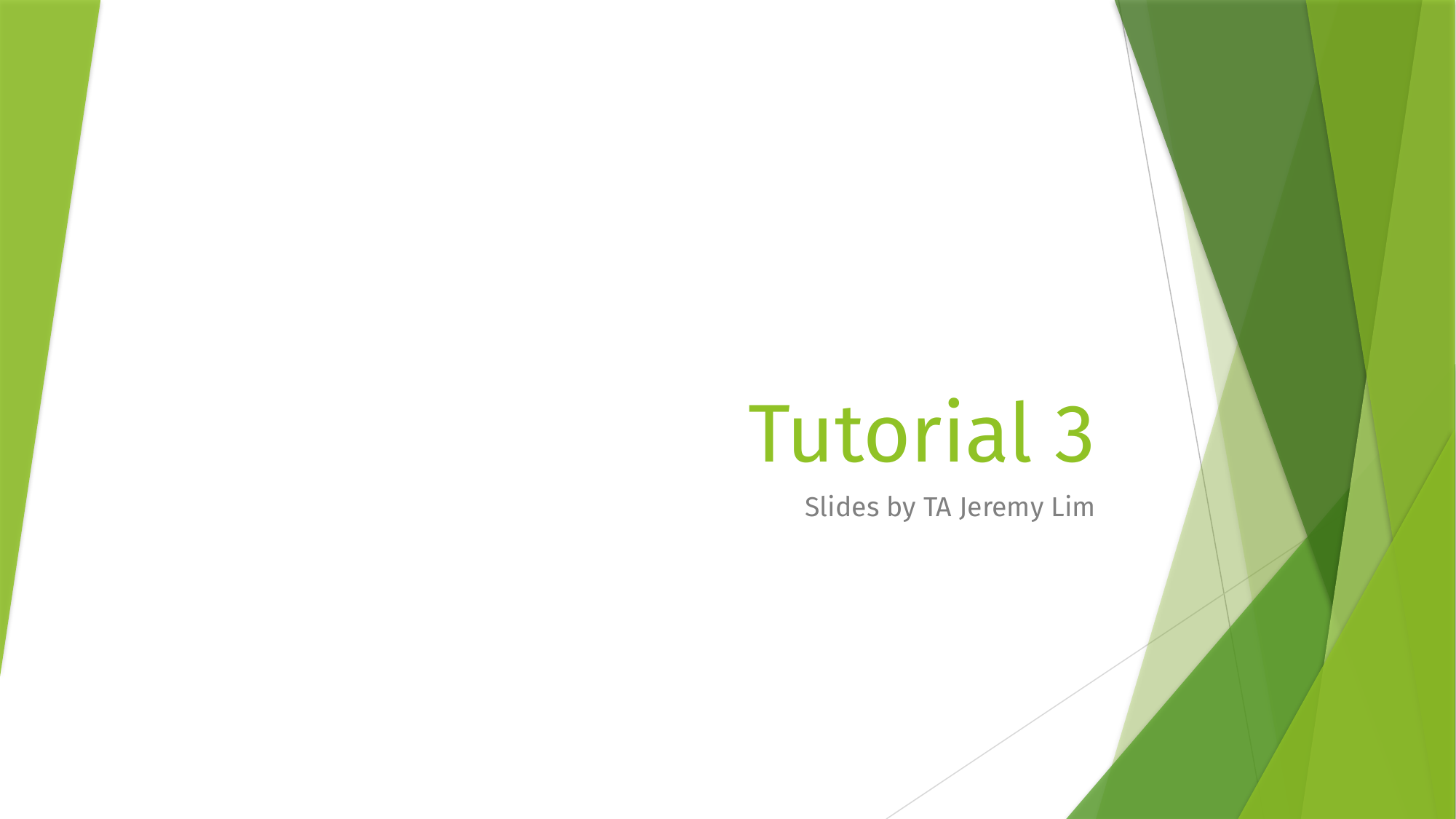

# Tutorial 3
Slides by TA Jeremy Lim